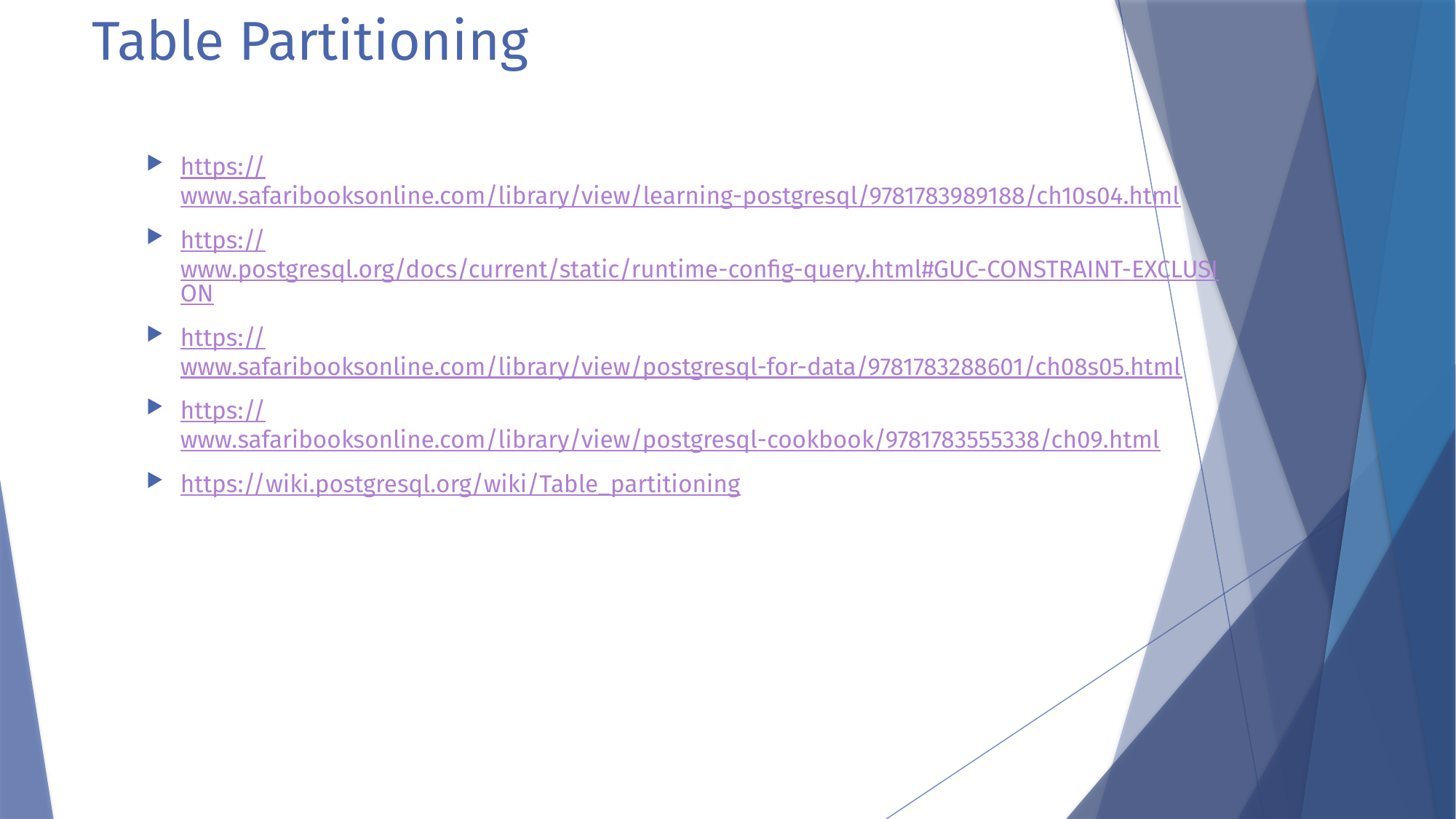

# Table Partitioning
https://www.safaribooksonline.com/library/view/learning-postgresql/9781783989188/ch10s04.html
https://www.postgresql.org/docs/current/static/runtime-config-query.html#GUC-CONSTRAINT-EXCLUSION
https://www.safaribooksonline.com/library/view/postgresql-for-data/9781783288601/ch08s05.html
https://www.safaribooksonline.com/library/view/postgresql-cookbook/9781783555338/ch09.html
https://wiki.postgresql.org/wiki/Table_partitioning